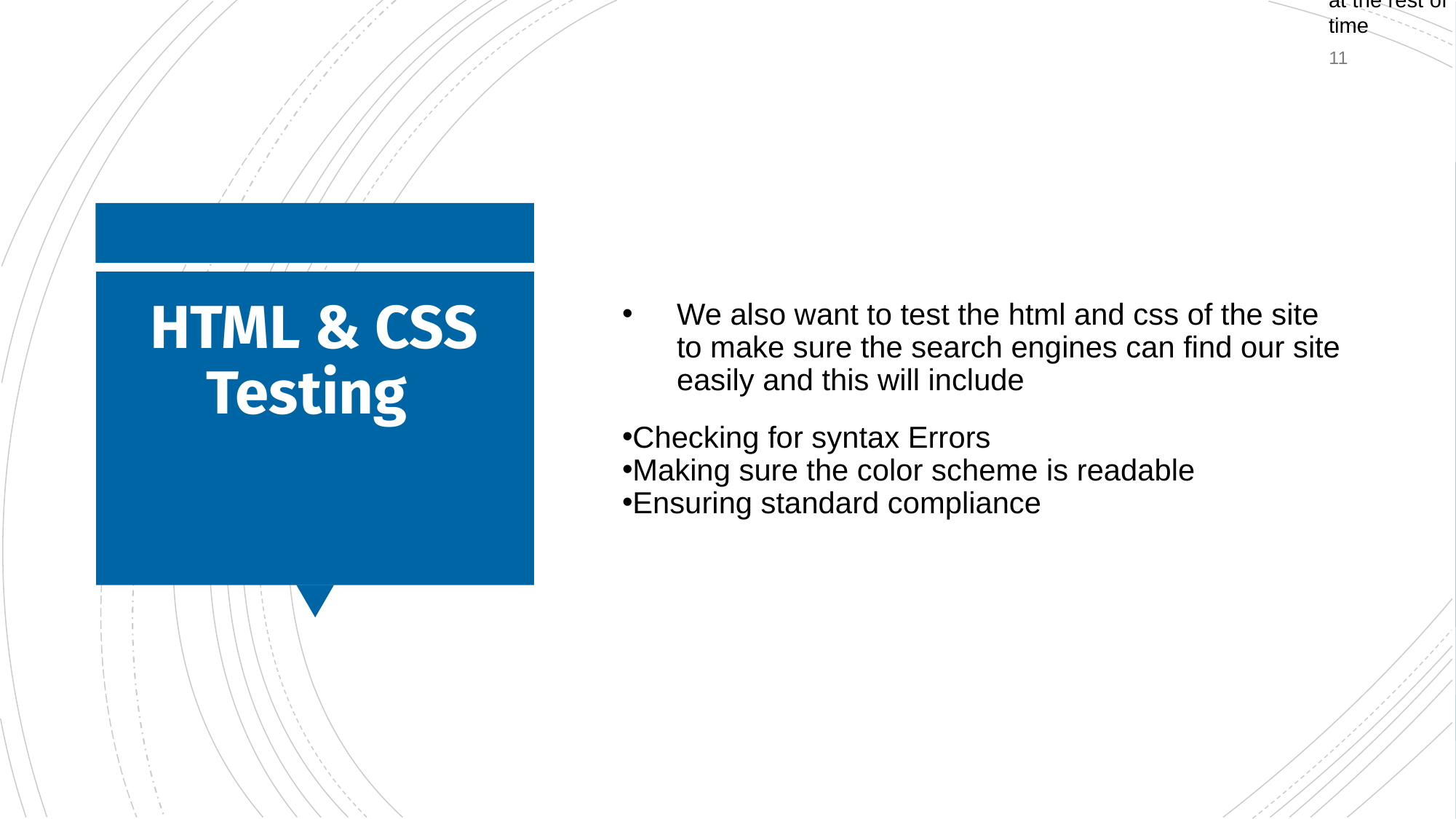

at the rest of time

11
We also want to test the html and css of the site to make sure the search engines can find our site easily and this will include
Checking for syntax Errors
Making sure the color scheme is readable
Ensuring standard compliance

HTML & CSS Testing